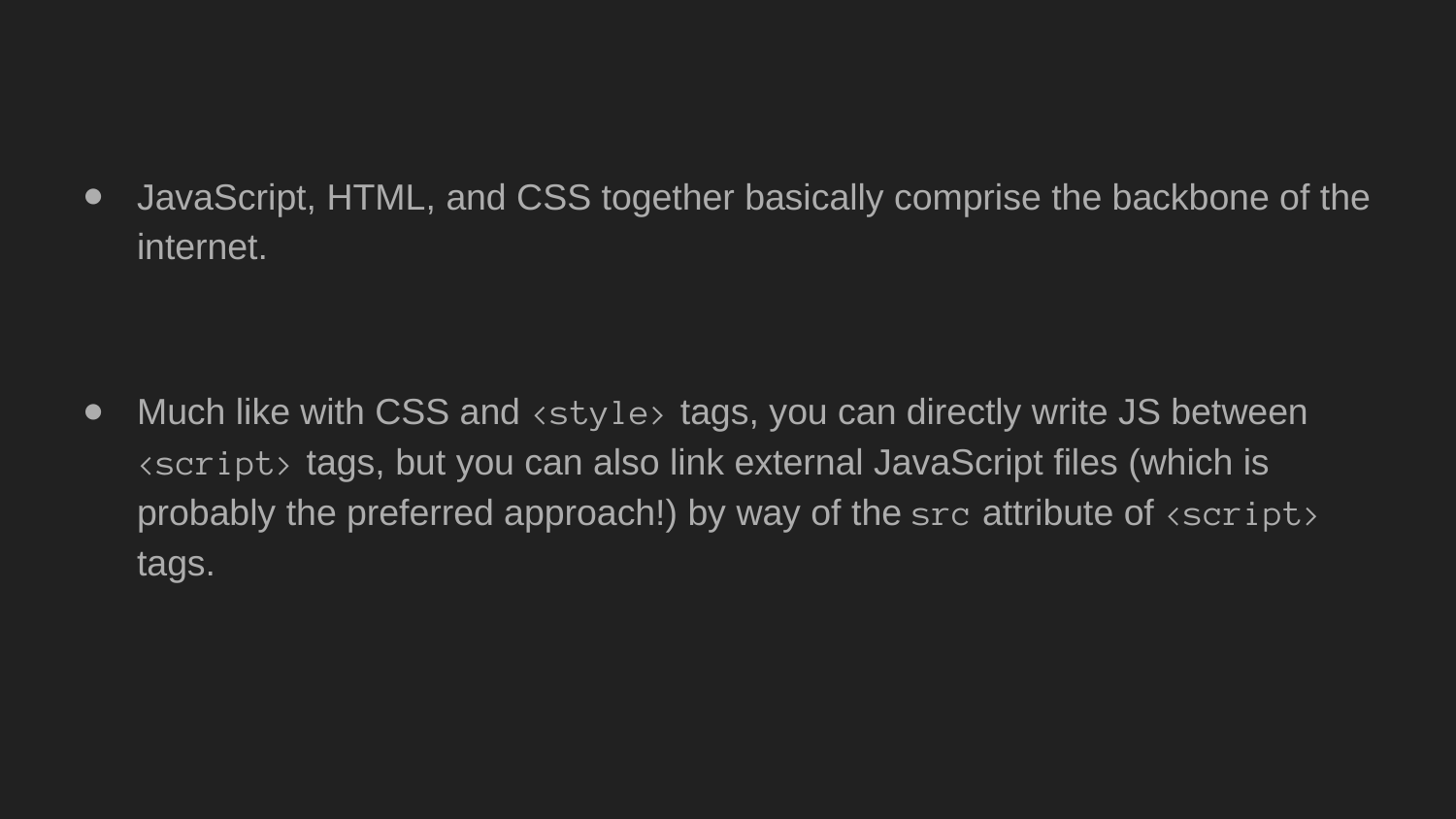

JavaScript, HTML, and CSS together basically comprise the backbone of the internet.

Much like with CSS and <style> tags, you can directly write JS between <script> tags, but you can also link external JavaScript files (which is probably the preferred approach!) by way of the src attribute of <script> tags.